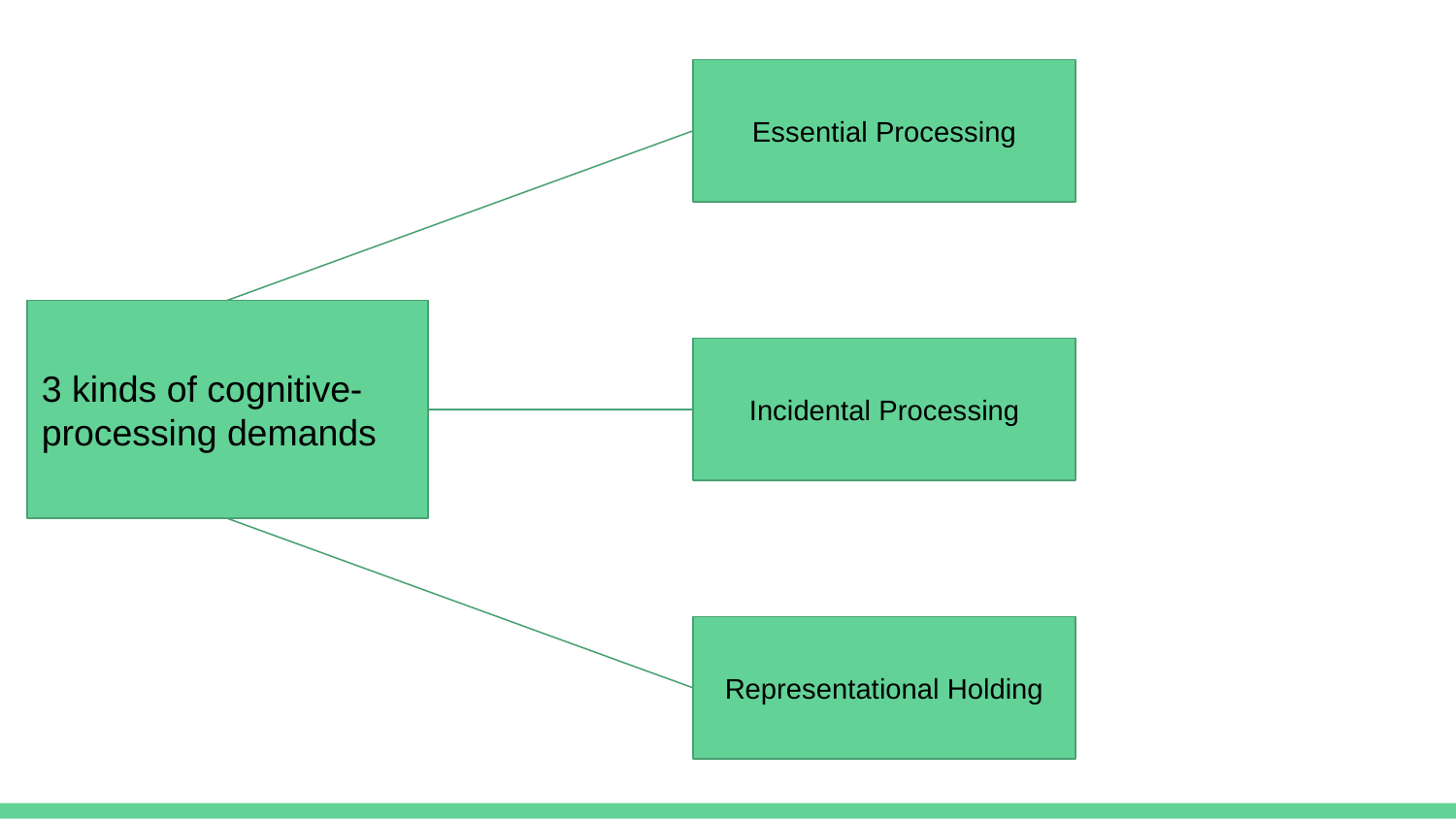

Essential Processing
3 kinds of cognitive-processing demands
Incidental Processing
Representational Holding